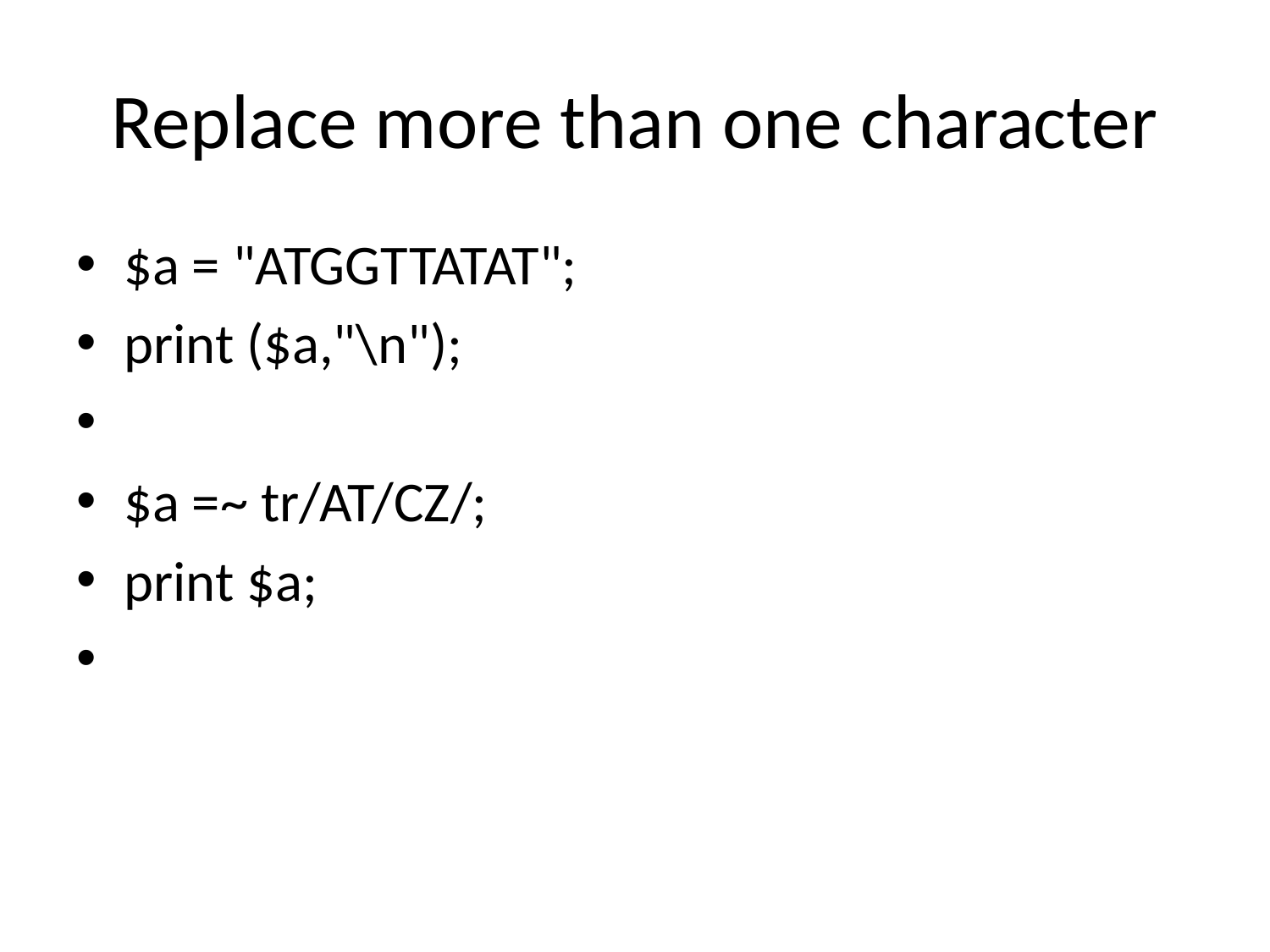

# Replace more than one character
$a = "ATGGTTATAT";
print ($a,"\n");

$a =~ tr/AT/CZ/;
print $a;